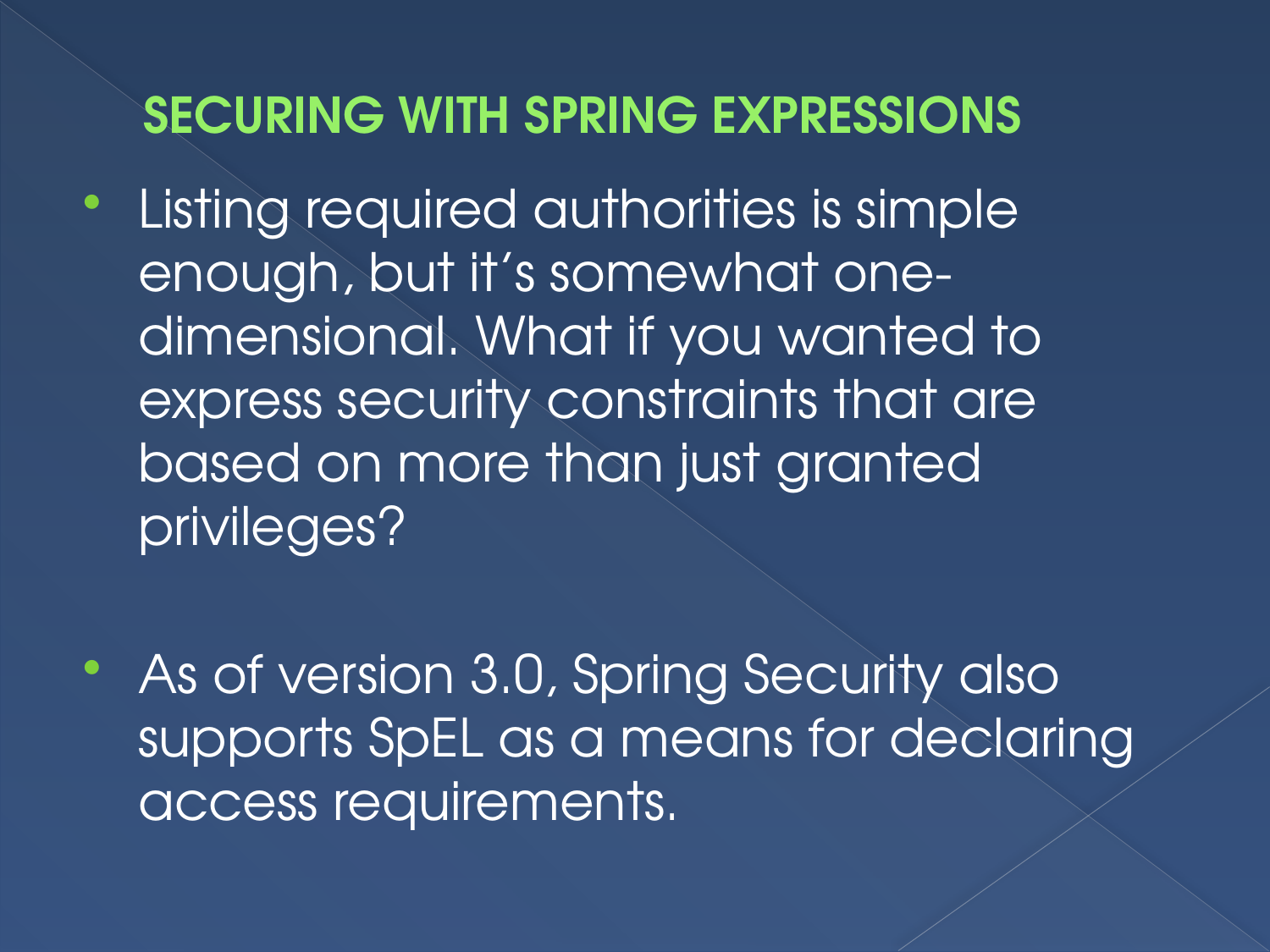

# SECURING WITH SPRING EXPRESSIONS
Listing required authorities is simple enough, but it’s somewhat one-dimensional. What if you wanted to express security constraints that are based on more than just granted privileges?

As of version 3.0, Spring Security also supports SpEL as a means for declaring access requirements.